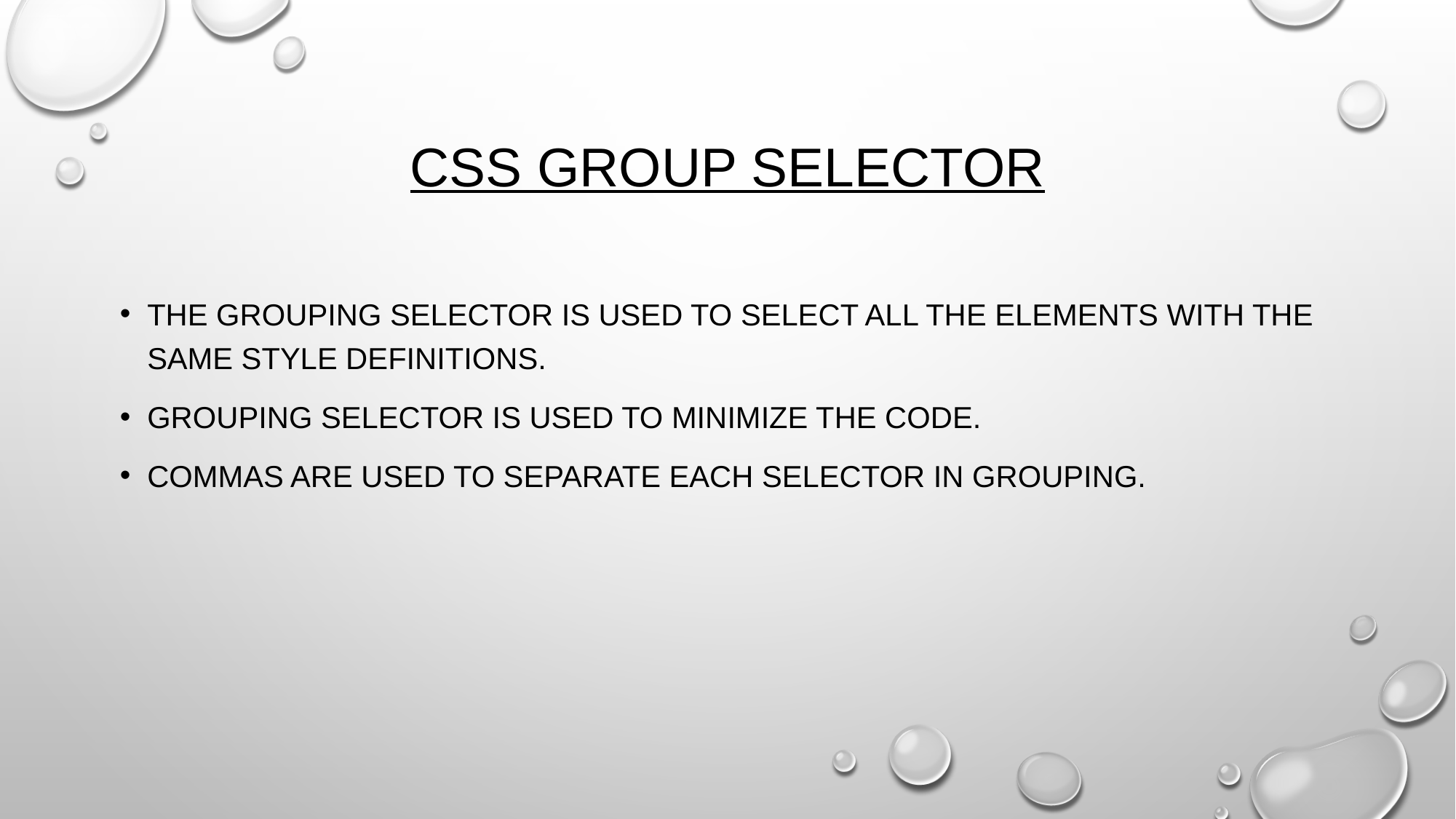

# CSS Group Selector
The grouping selector is used to select all the elements with the same style definitions.
Grouping selector is used to minimize the code.
Commas are used to separate each selector in grouping.